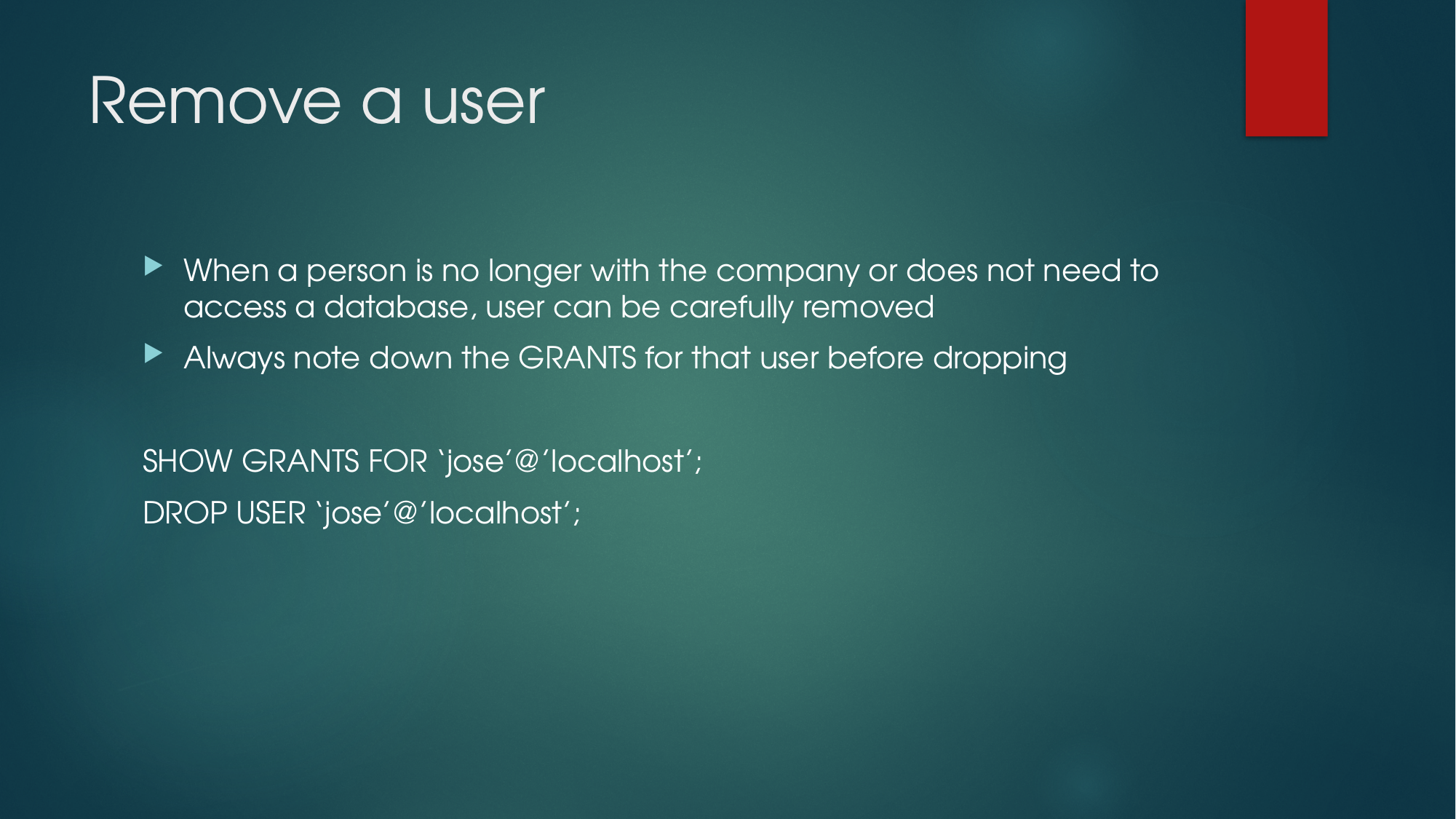

# Remove a user
When a person is no longer with the company or does not need to access a database, user can be carefully removed
Always note down the GRANTS for that user before dropping

SHOW GRANTS FOR ‘jose’@’localhost’;
DROP USER ‘jose’@’localhost’;